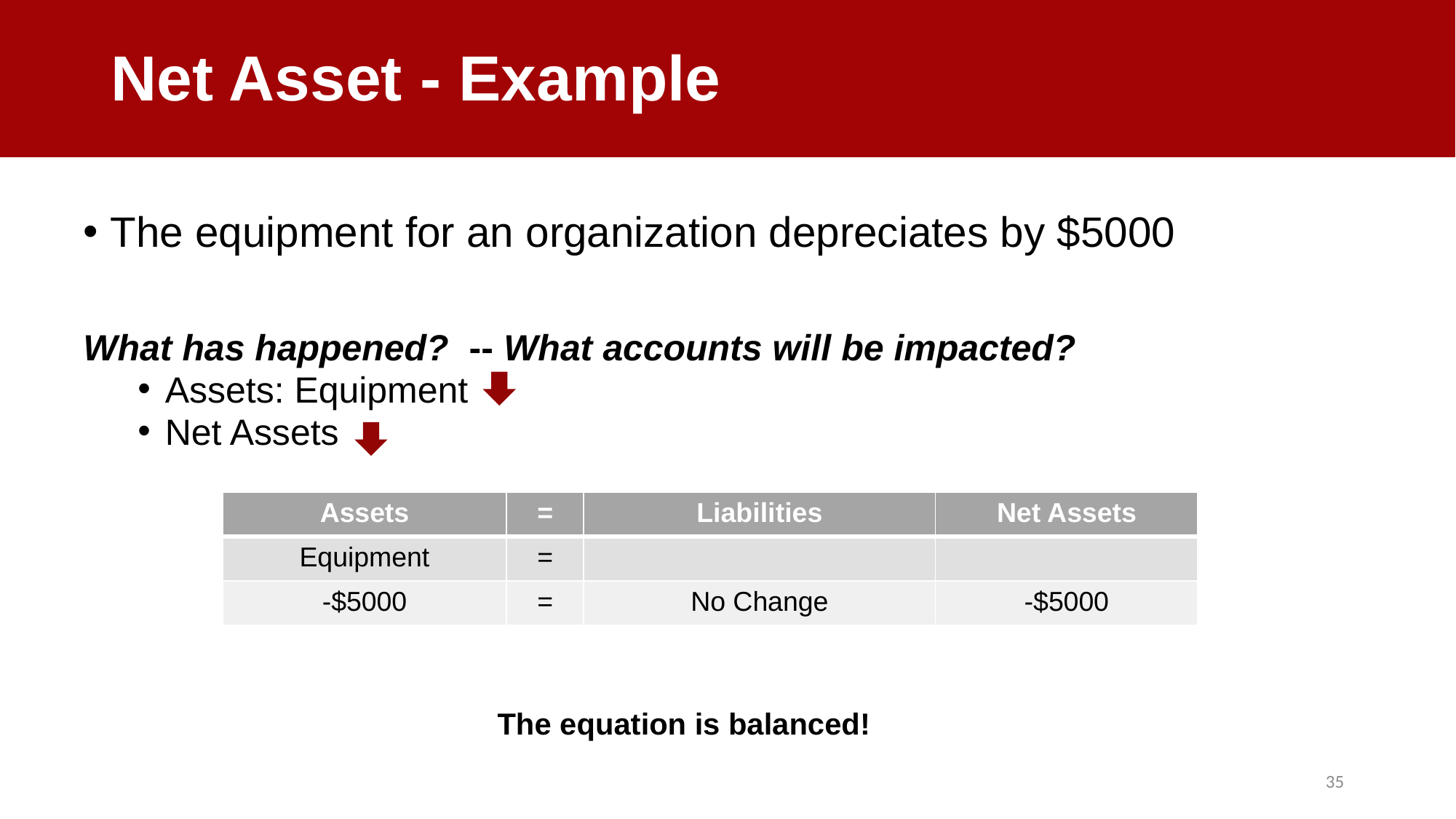

Net Asset - Example
# Net Asset - Example
The equipment for an organization depreciates by $5000

What has happened?  -- What accounts will be impacted?
Assets: Equipment
Net Assets

| Assets | = | Liabilities | Net Assets |
| --- | --- | --- | --- |
| Equipment | = |  |  |
| -$5000 | = | No Change | -$5000 |
The equation is balanced!
35